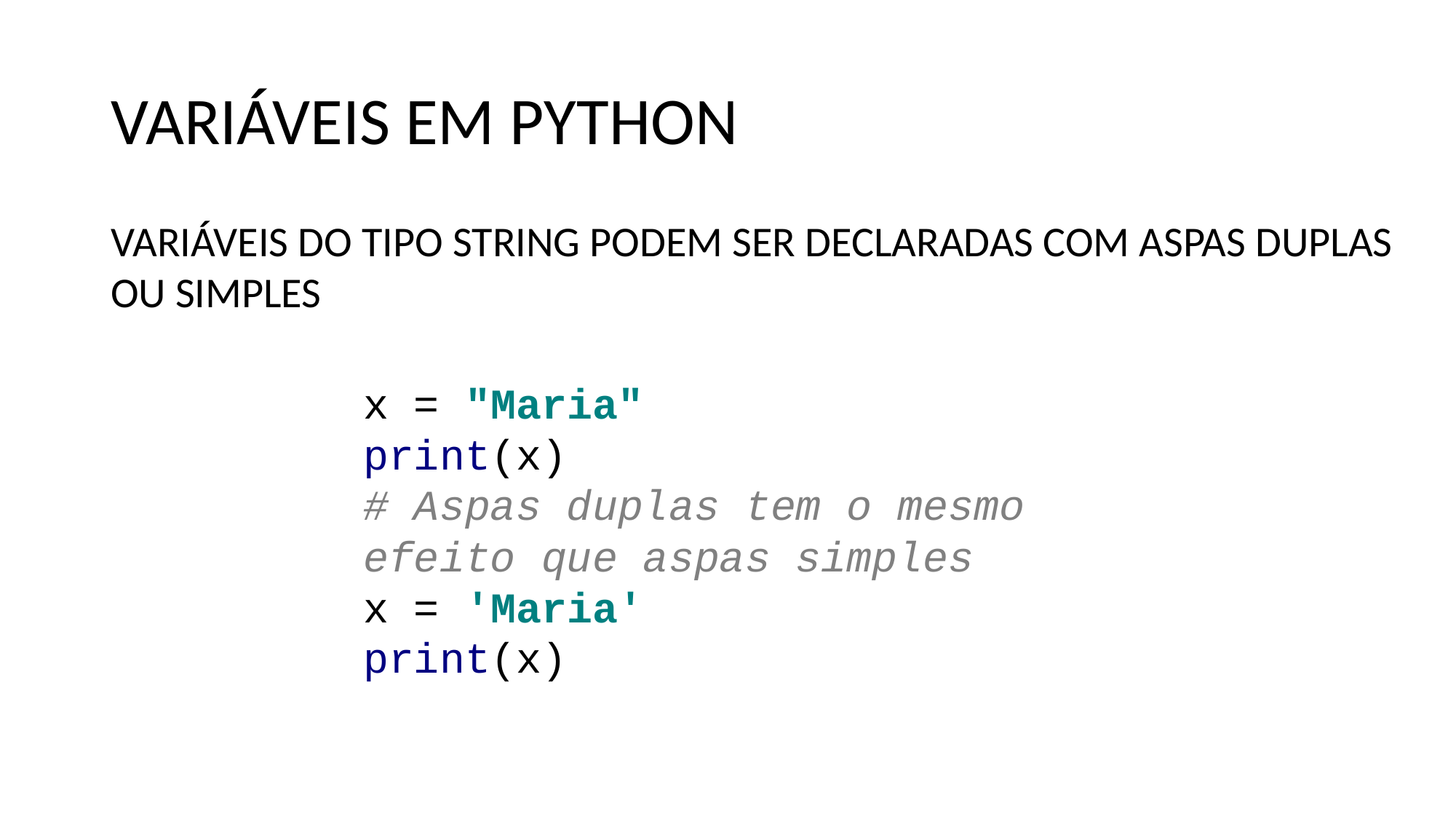

# VARIÁVEIS EM PYTHON
VARIÁVEIS DO TIPO STRING PODEM SER DECLARADAS COM ASPAS DUPLAS OU SIMPLES
x = "Maria"
print(x)
# Aspas duplas tem o mesmo efeito que aspas simples
x = 'Maria'
print(x)